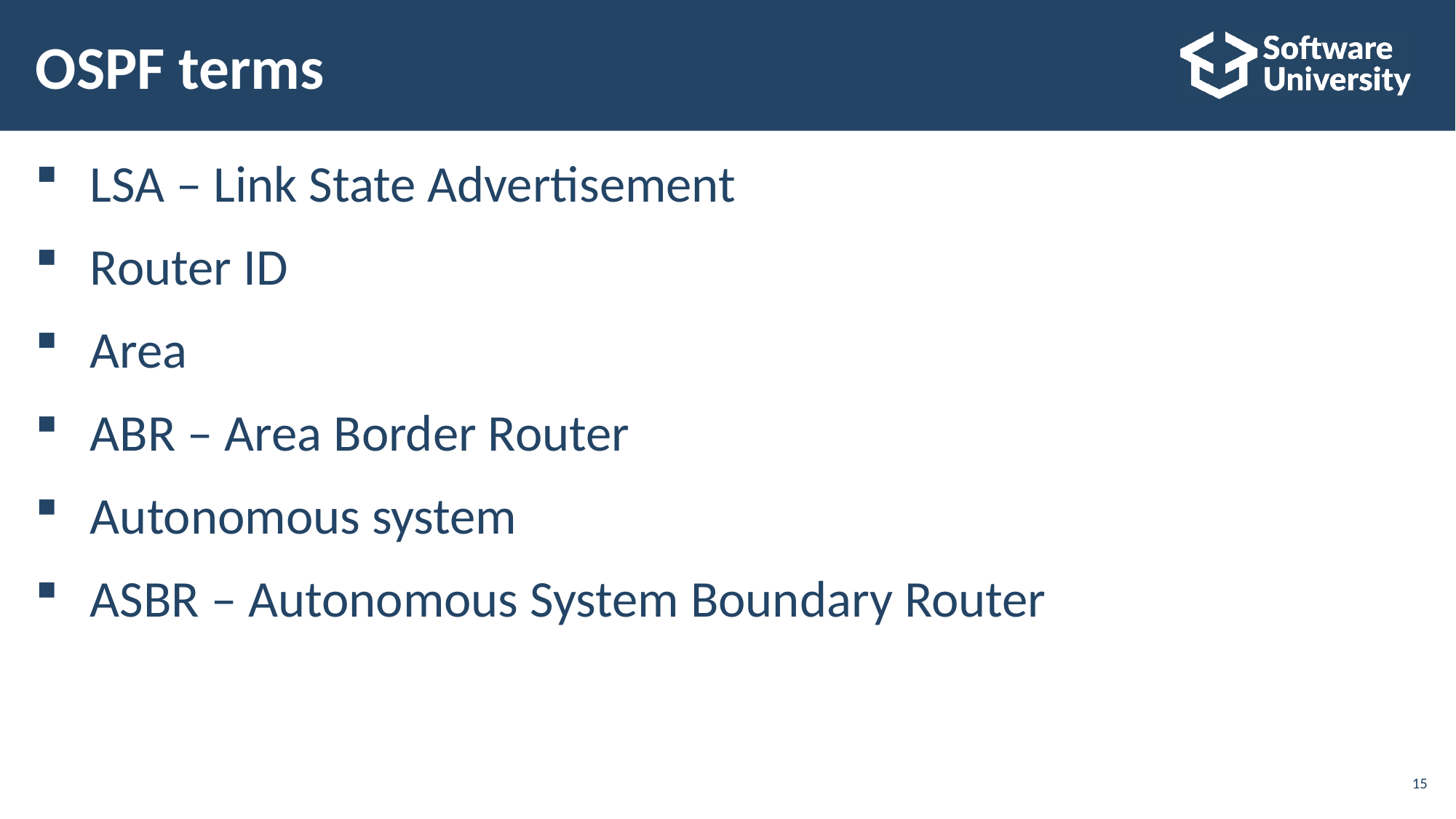

# OSPF terms
LSA – Link State Advertisement
Router ID
Area
ABR – Area Border Router
Autonomous system
ASBR – Autonomous System Boundary Router
15